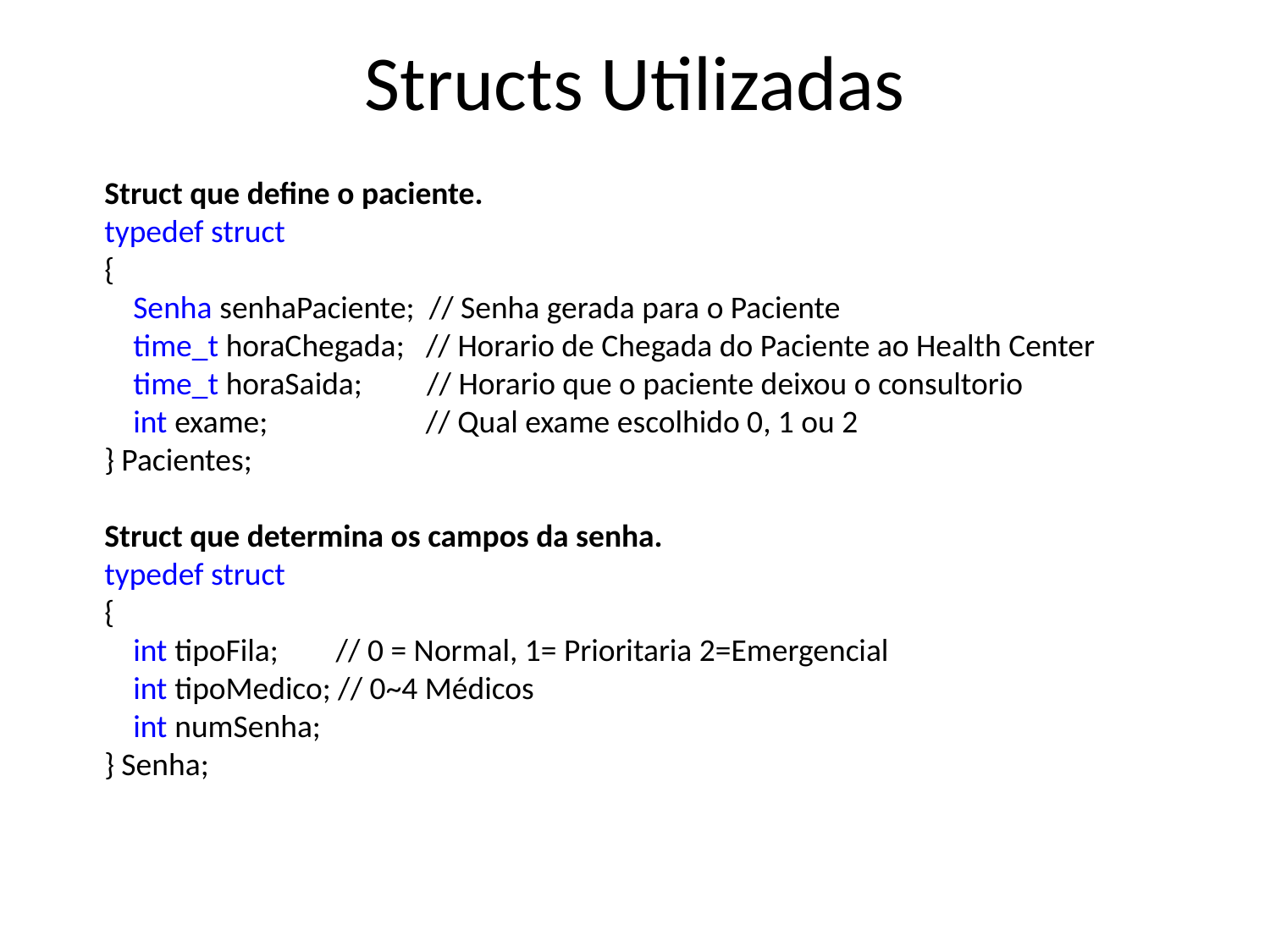

# Structs Utilizadas
Struct que define o paciente.
typedef struct
{
    Senha senhaPaciente;  // Senha gerada para o Paciente
    time_t horaChegada;   // Horario de Chegada do Paciente ao Health Center
    time_t horaSaida;         // Horario que o paciente deixou o consultorio
    int exame;                      // Qual exame escolhido 0, 1 ou 2
} Pacientes;

Struct que determina os campos da senha.
typedef struct
{
    int tipoFila;        // 0 = Normal, 1= Prioritaria 2=Emergencial
    int tipoMedico; // 0~4 Médicos
    int numSenha;
} Senha;